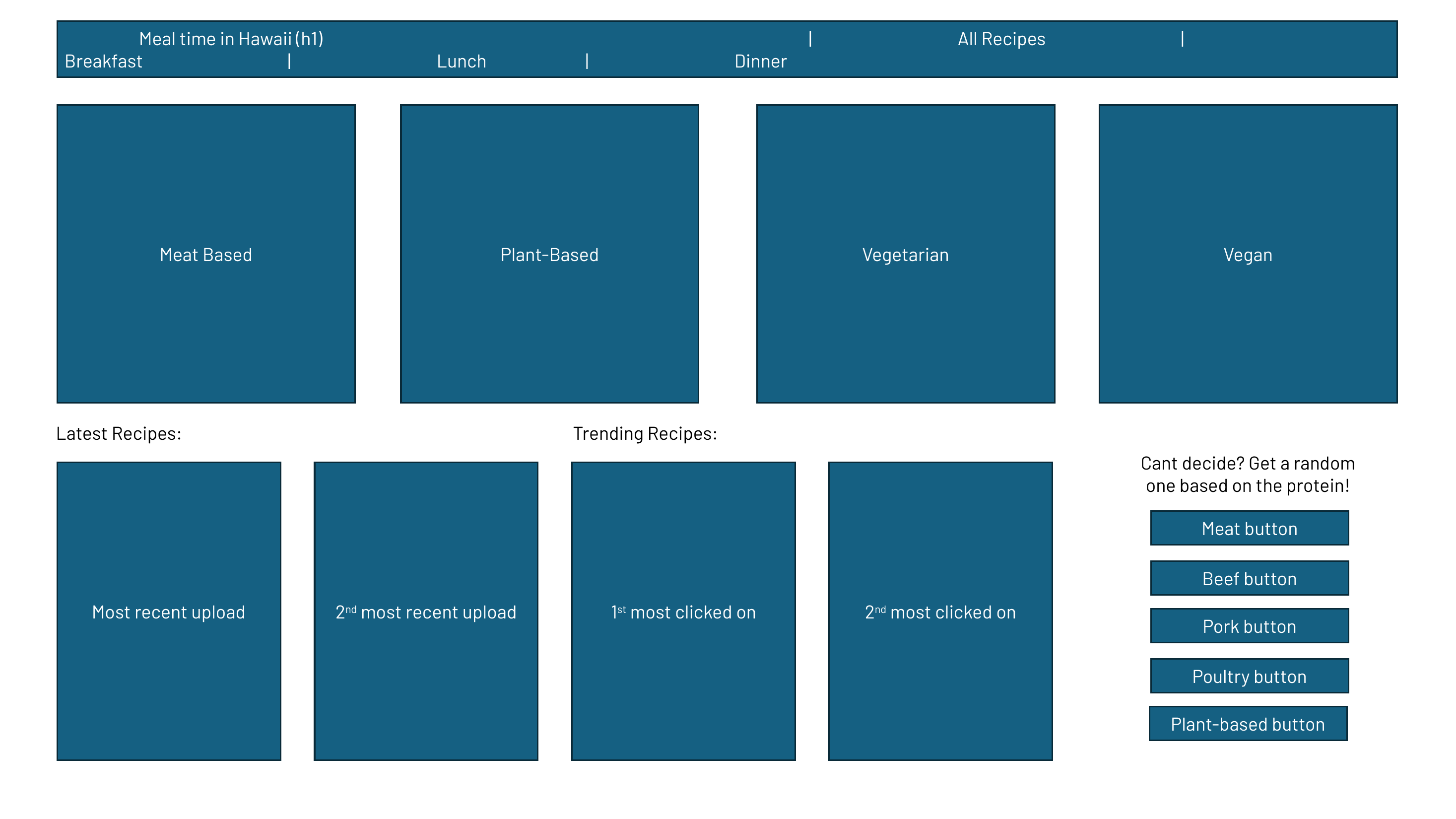

Meal time in Hawaii (h1)							|		All Recipes		|		Breakfast		|		Lunch		|		Dinner
Plant-Based
Vegetarian
Vegan
Meat Based
Latest Recipes:
Trending Recipes:
Cant decide? Get a random one based on the protein!
Most recent upload
2nd most recent upload
1st most clicked on
2nd most clicked on
Meat button
Beef button
Pork button
Poultry button
Plant-based button